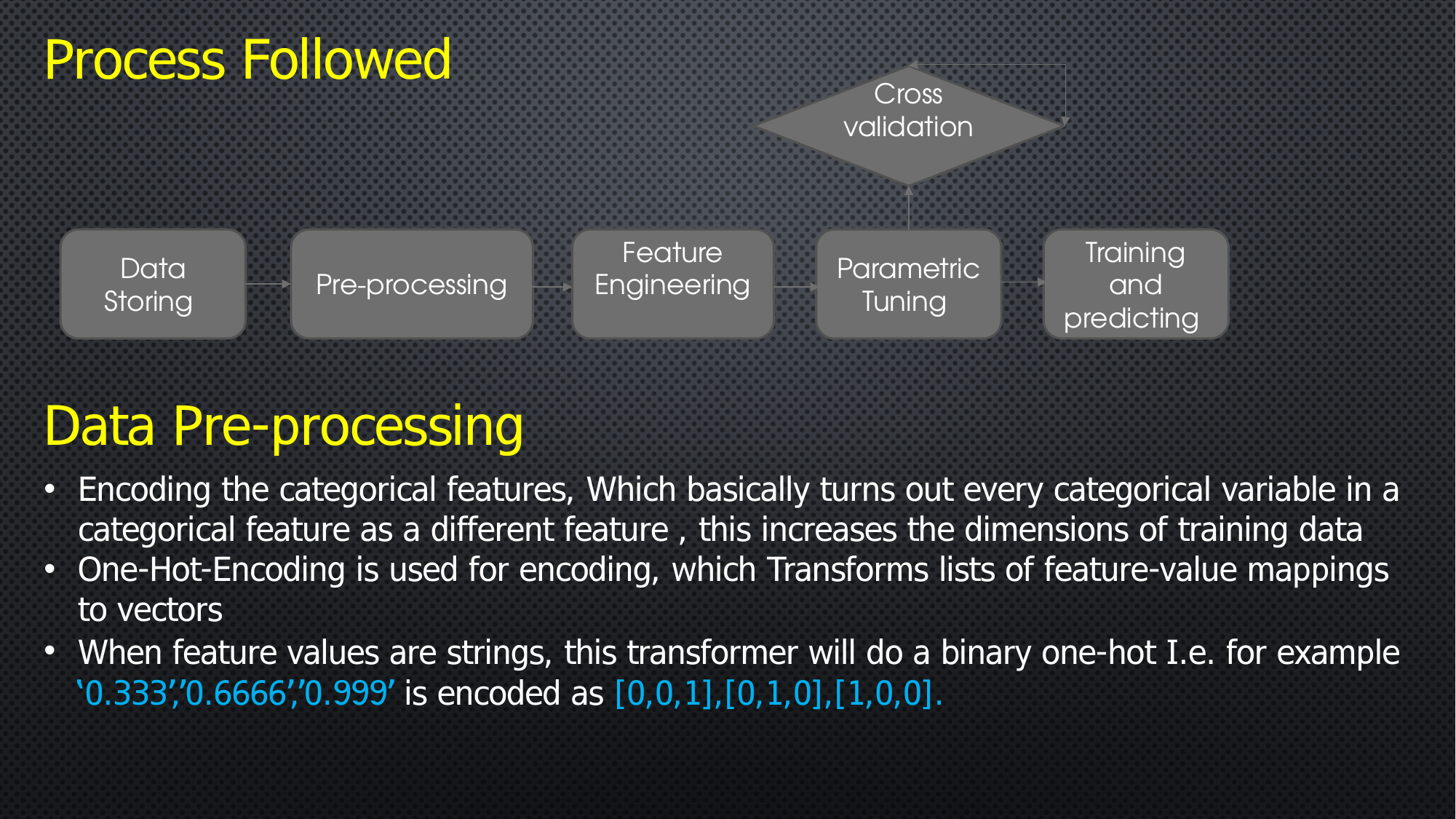

Process Followed
Cross validation

Data Storing
Pre-processing
Feature Engineering

Parametric Tuning
Training and predicting
Data Pre-processing
Encoding the categorical features, Which basically turns out every categorical variable in a categorical feature as a different feature , this increases the dimensions of training data
One-Hot-Encoding is used for encoding, which Transforms lists of feature-value mappings to vectors
When feature values are strings, this transformer will do a binary one-hot I.e. for example ‘0.333’,’0.6666’,’0.999’ is encoded as [0,0,1],[0,1,0],[1,0,0].